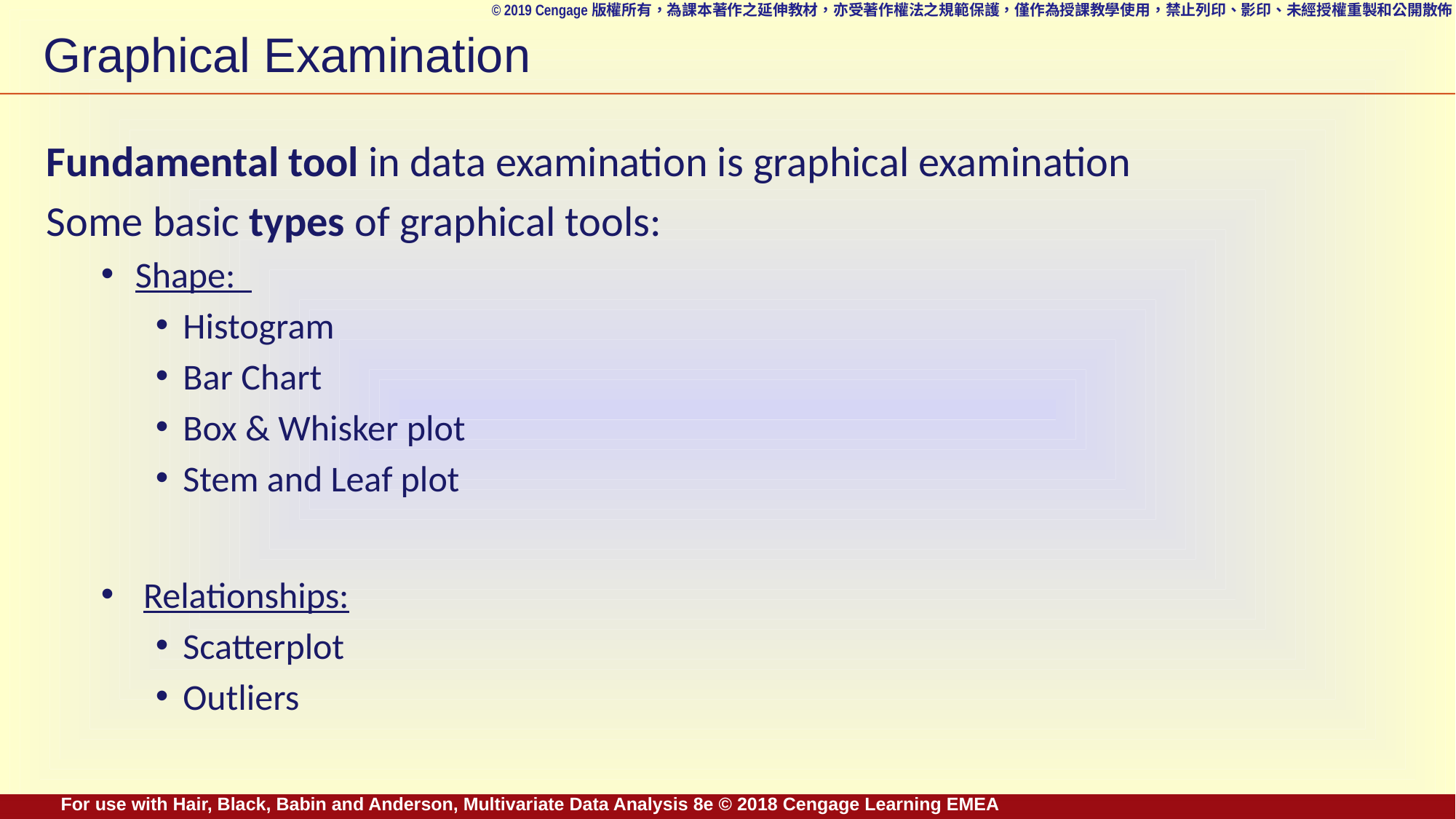

# Graphical Examination
Fundamental tool in data examination is graphical examination
Some basic types of graphical tools:
Shape:
Histogram
Bar Chart
Box & Whisker plot
Stem and Leaf plot

 Relationships:
Scatterplot
Outliers

For use with Hair, Black, Babin and Anderson, Multivariate Data Analysis 8e © 2018 Cengage Learning EMEA